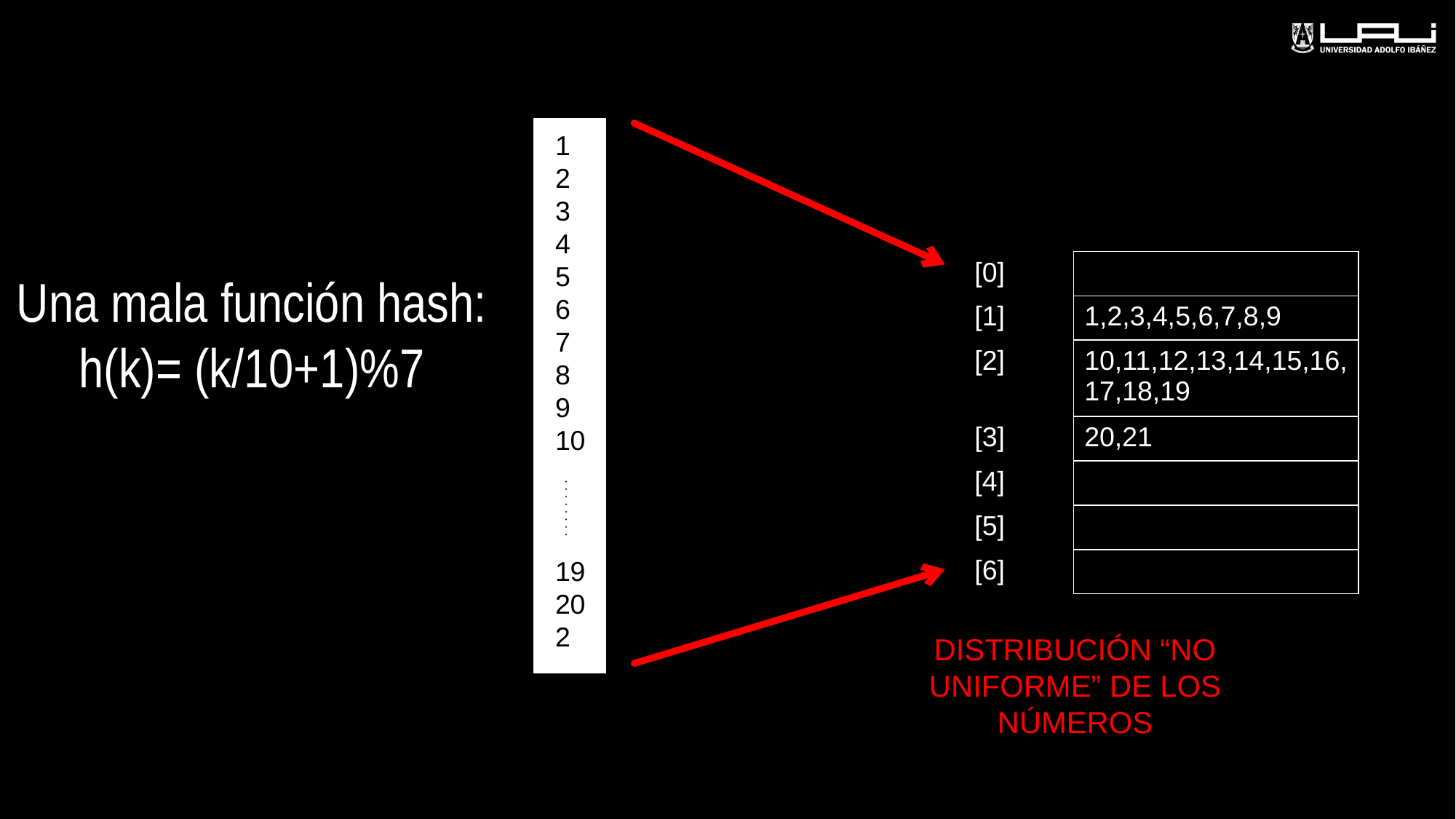

1
2
3
4
5
6
7
8
9
10

19
20
21
| [0] |  |
| --- | --- |
| [1] | 1,2,3,4,5,6,7,8,9 |
| [2] | 10,11,12,13,14,15,16, 17,18,19 |
| [3] | 20,21 |
| [4] |  |
| [5] |  |
| [6] |  |
Una mala función hash: h(k)= (k/10+1)%7
DISTRIBUCIÓN “NO UNIFORME” DE LOS NÚMEROS